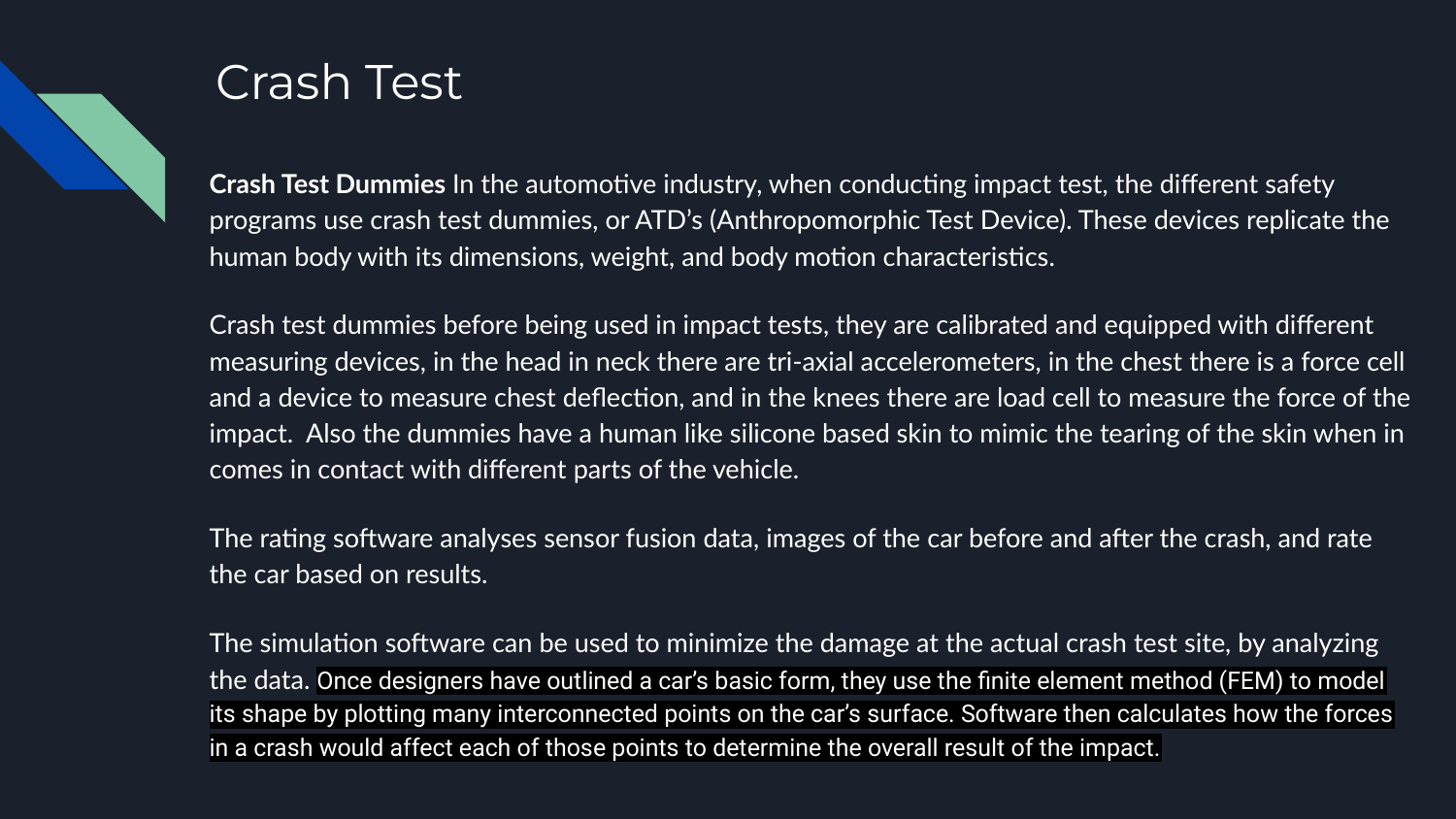

# Crash Test
Crash Test Dummies In the automotive industry, when conducting impact test, the different safety programs use crash test dummies, or ATD’s (Anthropomorphic Test Device). These devices replicate the human body with its dimensions, weight, and body motion characteristics.
Crash test dummies before being used in impact tests, they are calibrated and equipped with different measuring devices, in the head in neck there are tri-axial accelerometers, in the chest there is a force cell and a device to measure chest deflection, and in the knees there are load cell to measure the force of the impact.  Also the dummies have a human like silicone based skin to mimic the tearing of the skin when in comes in contact with different parts of the vehicle.
The rating software analyses sensor fusion data, images of the car before and after the crash, and rate the car based on results.
The simulation software can be used to minimize the damage at the actual crash test site, by analyzing the data. Once designers have outlined a car’s basic form, they use the finite element method (FEM) to model its shape by plotting many interconnected points on the car’s surface. Software then calculates how the forces in a crash would affect each of those points to determine the overall result of the impact.